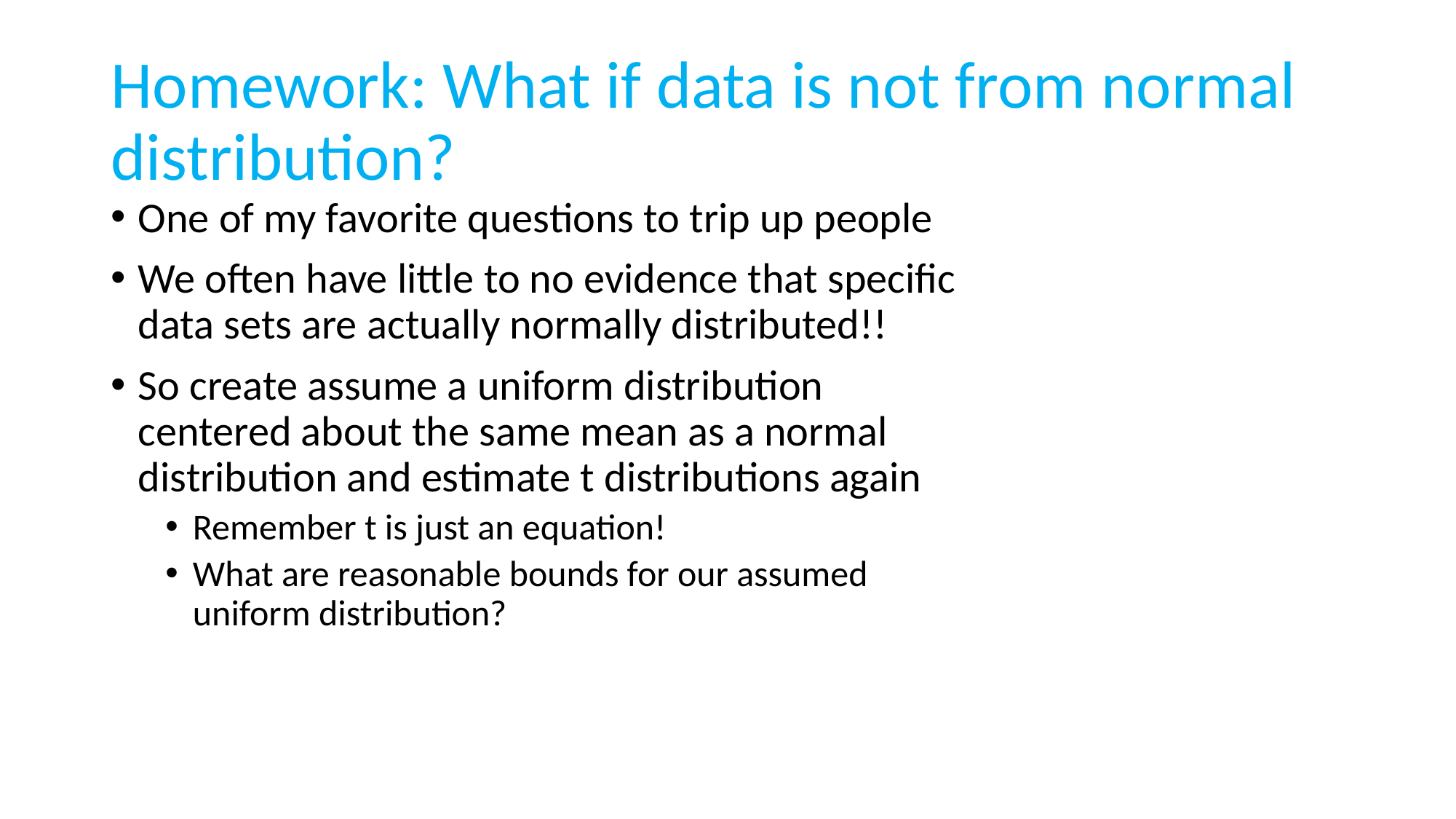

# Homework: What if data is not from normal distribution?
One of my favorite questions to trip up people
We often have little to no evidence that specific data sets are actually normally distributed!!
So create assume a uniform distribution centered about the same mean as a normal distribution and estimate t distributions again
Remember t is just an equation!
What are reasonable bounds for our assumed uniform distribution?